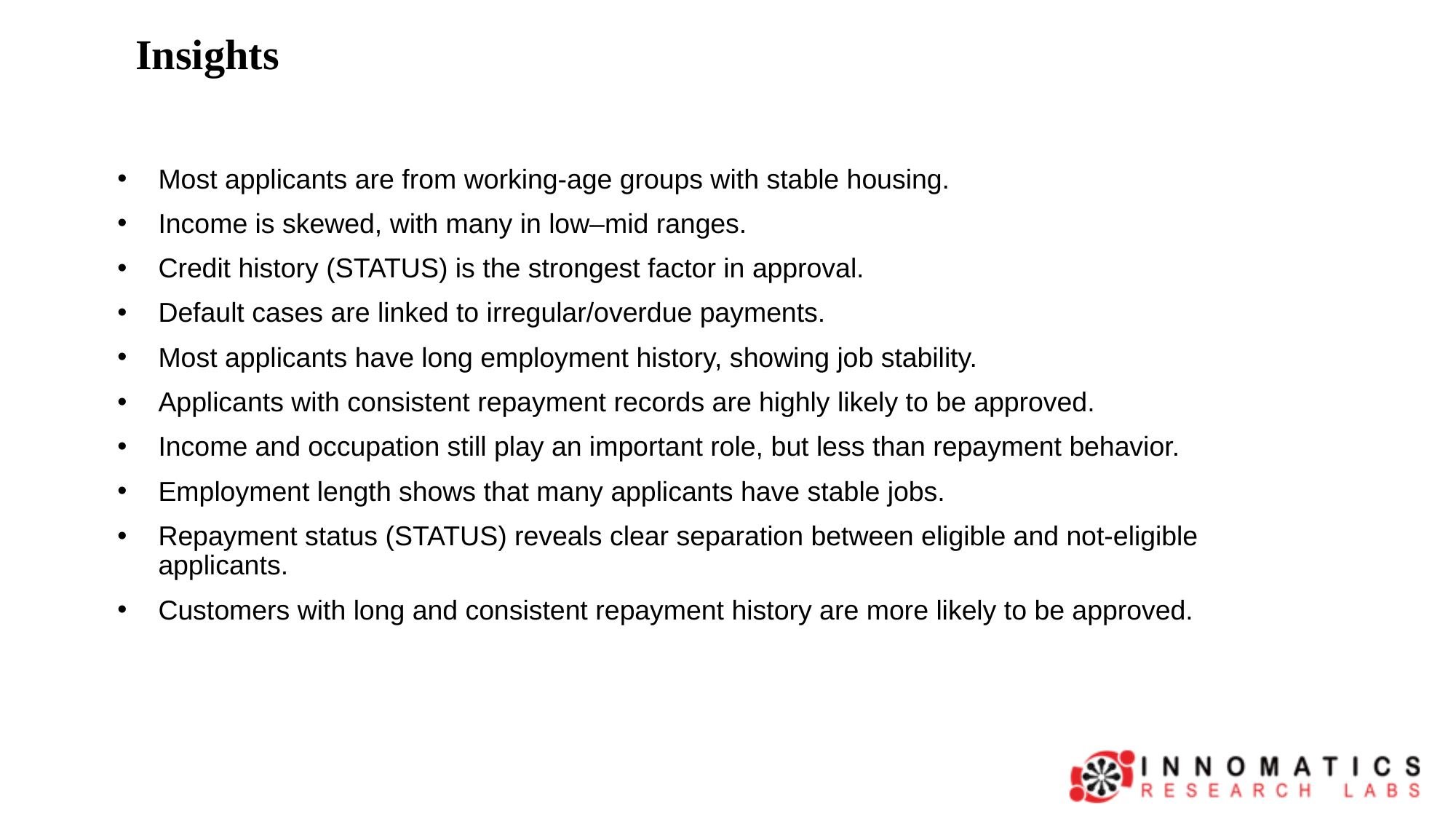

# Insights
Most applicants are from working-age groups with stable housing.
Income is skewed, with many in low–mid ranges.
Credit history (STATUS) is the strongest factor in approval.
Default cases are linked to irregular/overdue payments.
Most applicants have long employment history, showing job stability.
Applicants with consistent repayment records are highly likely to be approved.
Income and occupation still play an important role, but less than repayment behavior.
Employment length shows that many applicants have stable jobs.
Repayment status (STATUS) reveals clear separation between eligible and not-eligible applicants.
Customers with long and consistent repayment history are more likely to be approved.